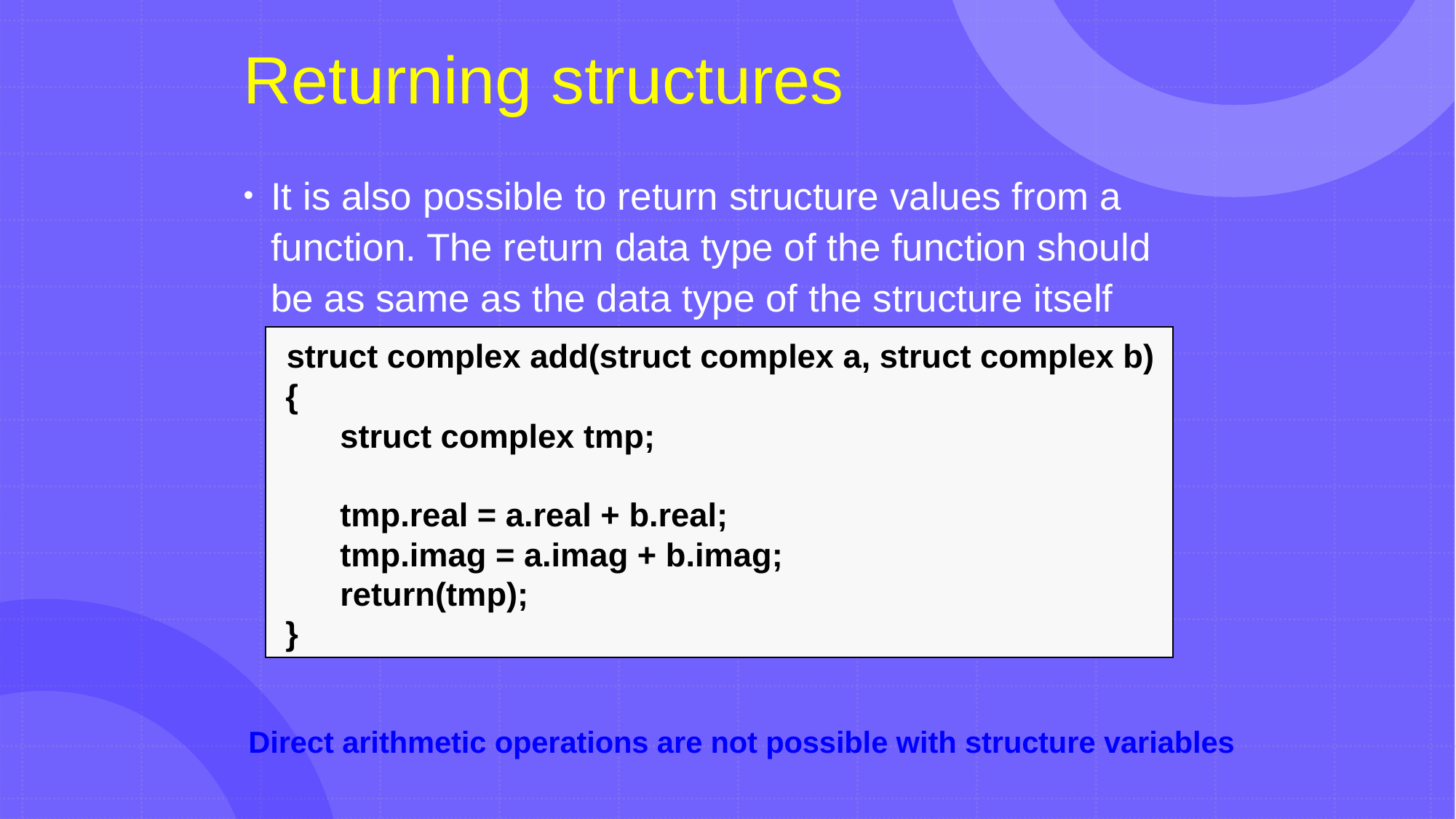

# Returning structures
It is also possible to return structure values from a function. The return data type of the function should be as same as the data type of the structure itself
 struct complex add(struct complex a, struct complex b)
 {
       struct complex tmp;

       tmp.real = a.real + b.real;
       tmp.imag = a.imag + b.imag;
       return(tmp);
 }

Direct arithmetic operations are not possible with structure variables